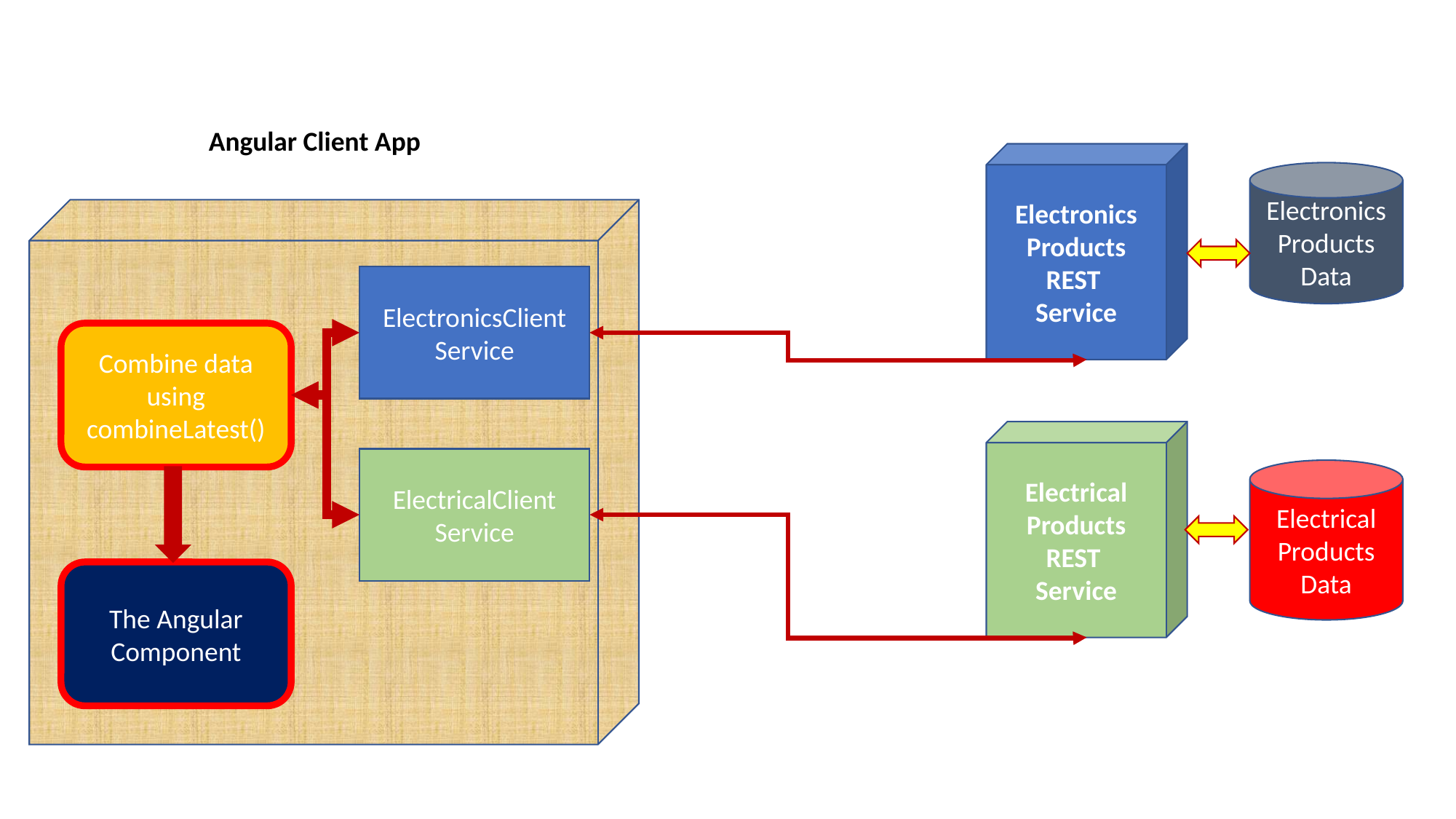

Angular Client App
Electronics Products
REST
Service
Electronics Products
Data

ElectronicsClient
Service
Combine data using combineLatest()
Electrical Products
REST
Service
ElectricalClient
Service
Electrical Products
Data

The Angular Component